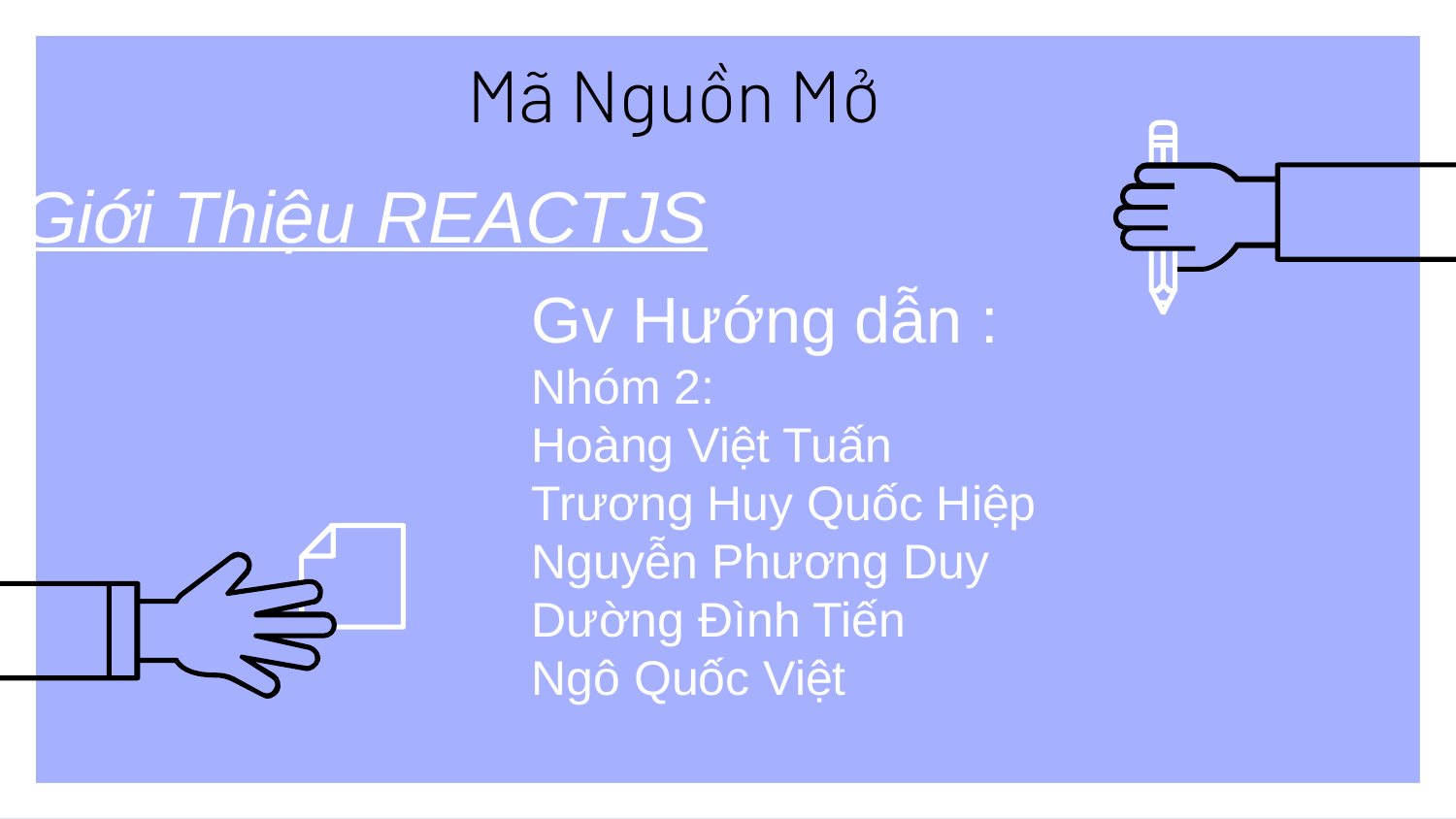

Mã Nguồn Mở
# Giới Thiệu REACTJS
Gv Hướng dẫn :
Nhóm 2:
Hoàng Việt Tuấn
Trương Huy Quốc Hiệp
Nguyễn Phương Duy
Dường Đình Tiến
Ngô Quốc Việt